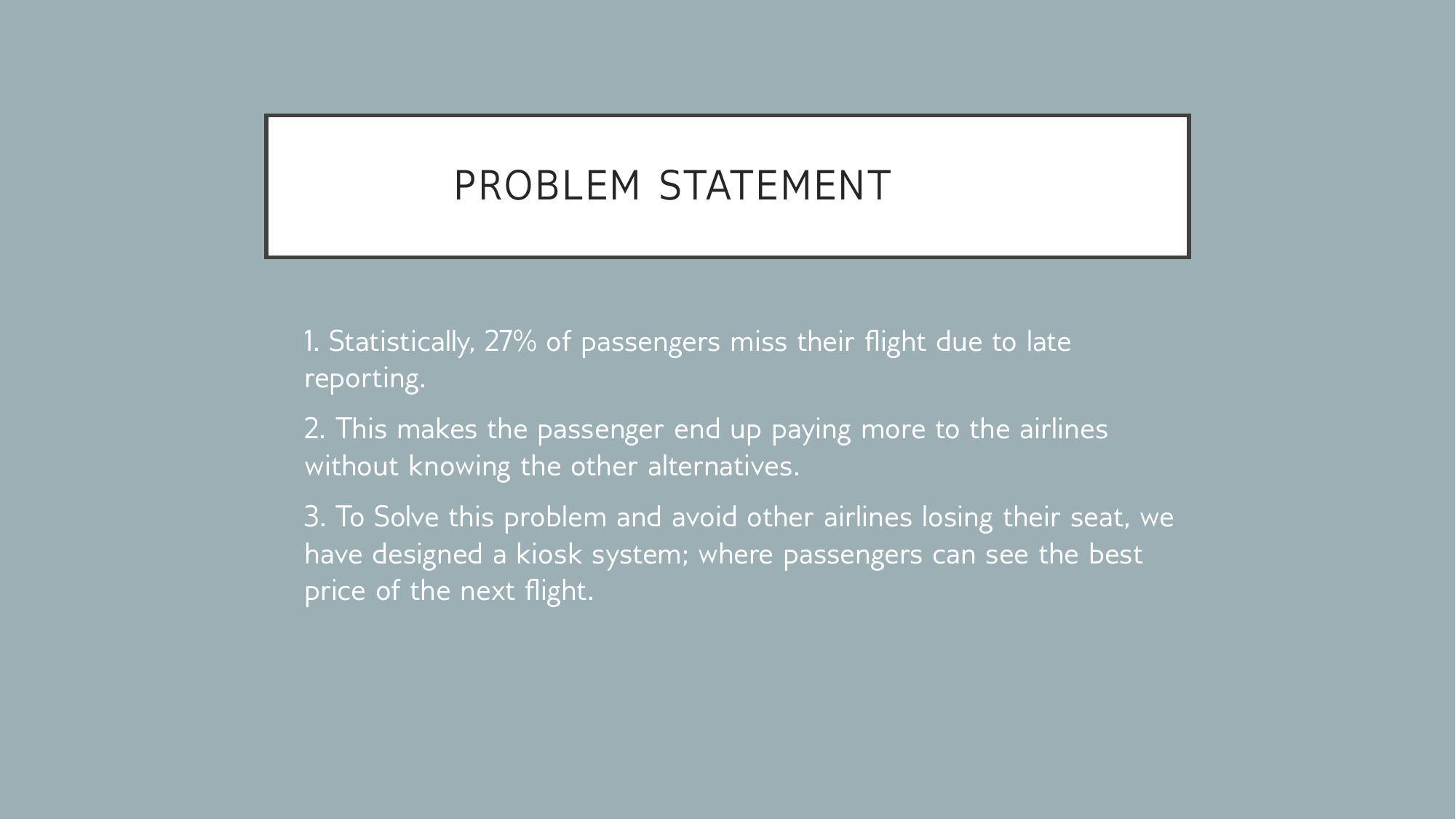

# Problem statement
1. Statistically, 27% of passengers miss their flight due to late reporting.
2. This makes the passenger end up paying more to the airlines without knowing the other alternatives.
3. To Solve this problem and avoid other airlines losing their seat, we have designed a kiosk system; where passengers can see the best price of the next flight.